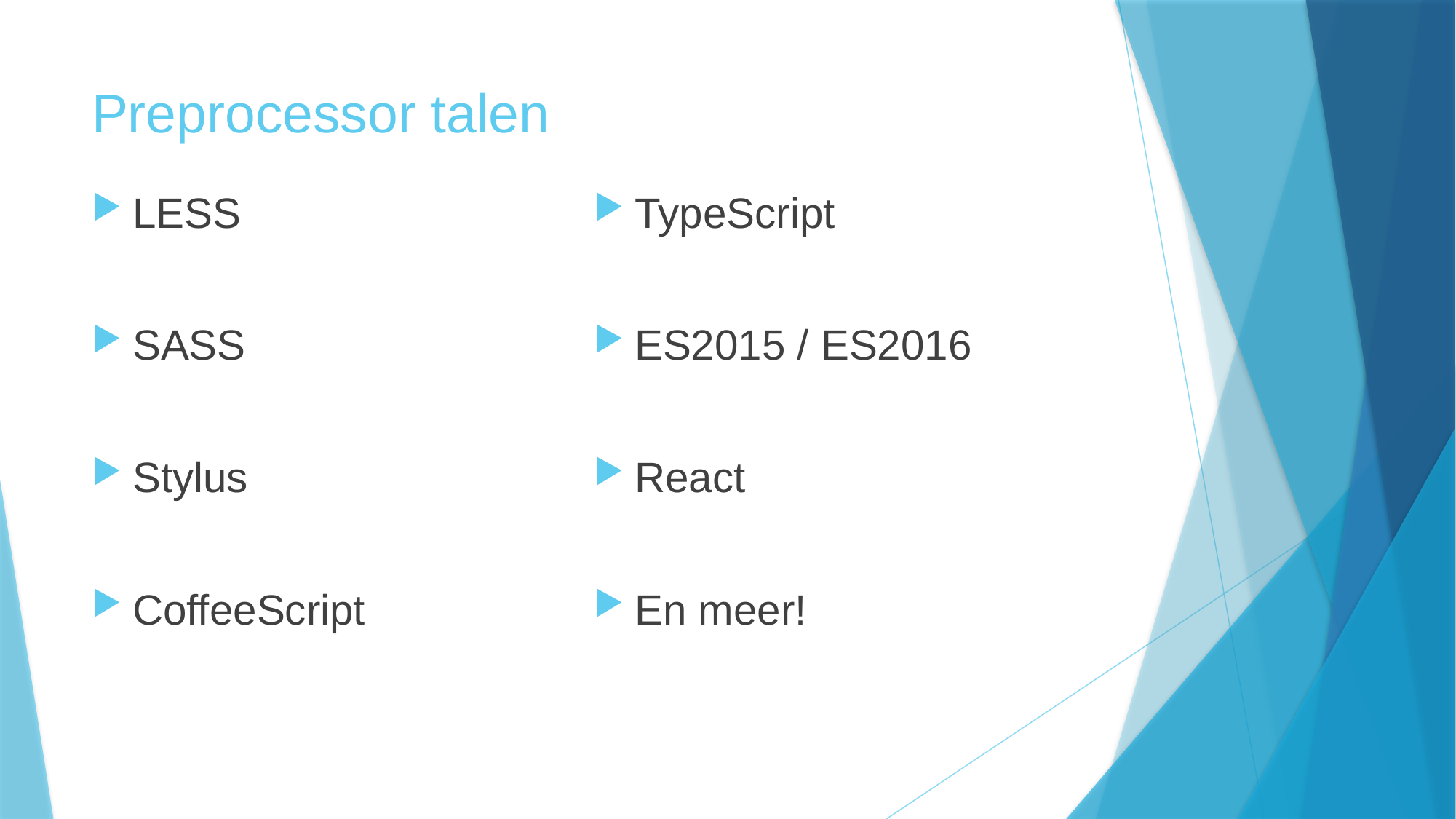

# Preprocessor talen
LESS

SASS

Stylus

CoffeeScript

TypeScript

ES2015 / ES2016

React

En meer!